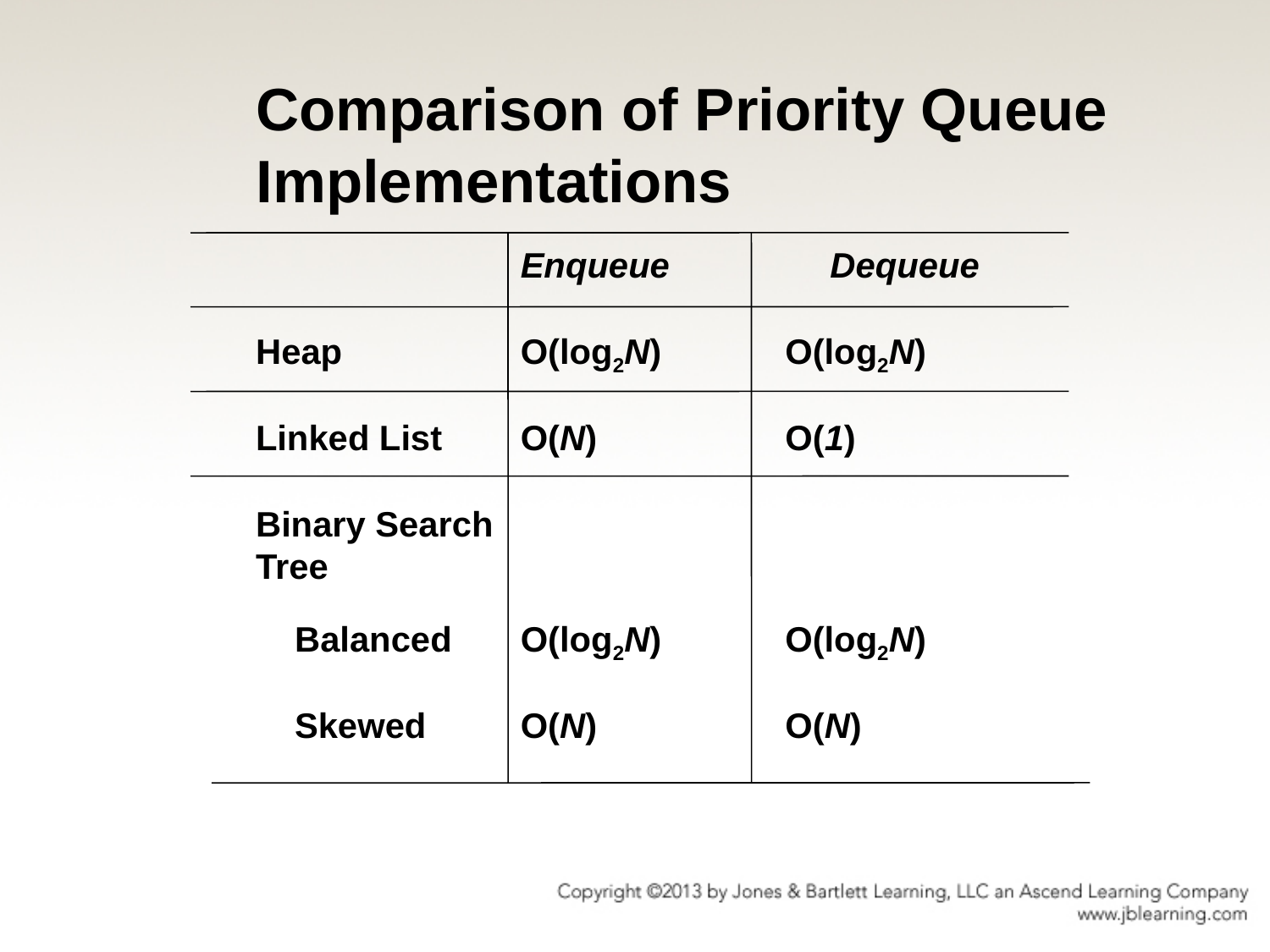

# Comparison of Priority Queue Implementations

Enqueue

Dequeue

Heap

O(log2N)

O(log2N)

Linked List

O(N)

O(1)

Binary Search Tree

    Balanced

O(log2N)

O(log2N)

    Skewed

O(N)

O(N)